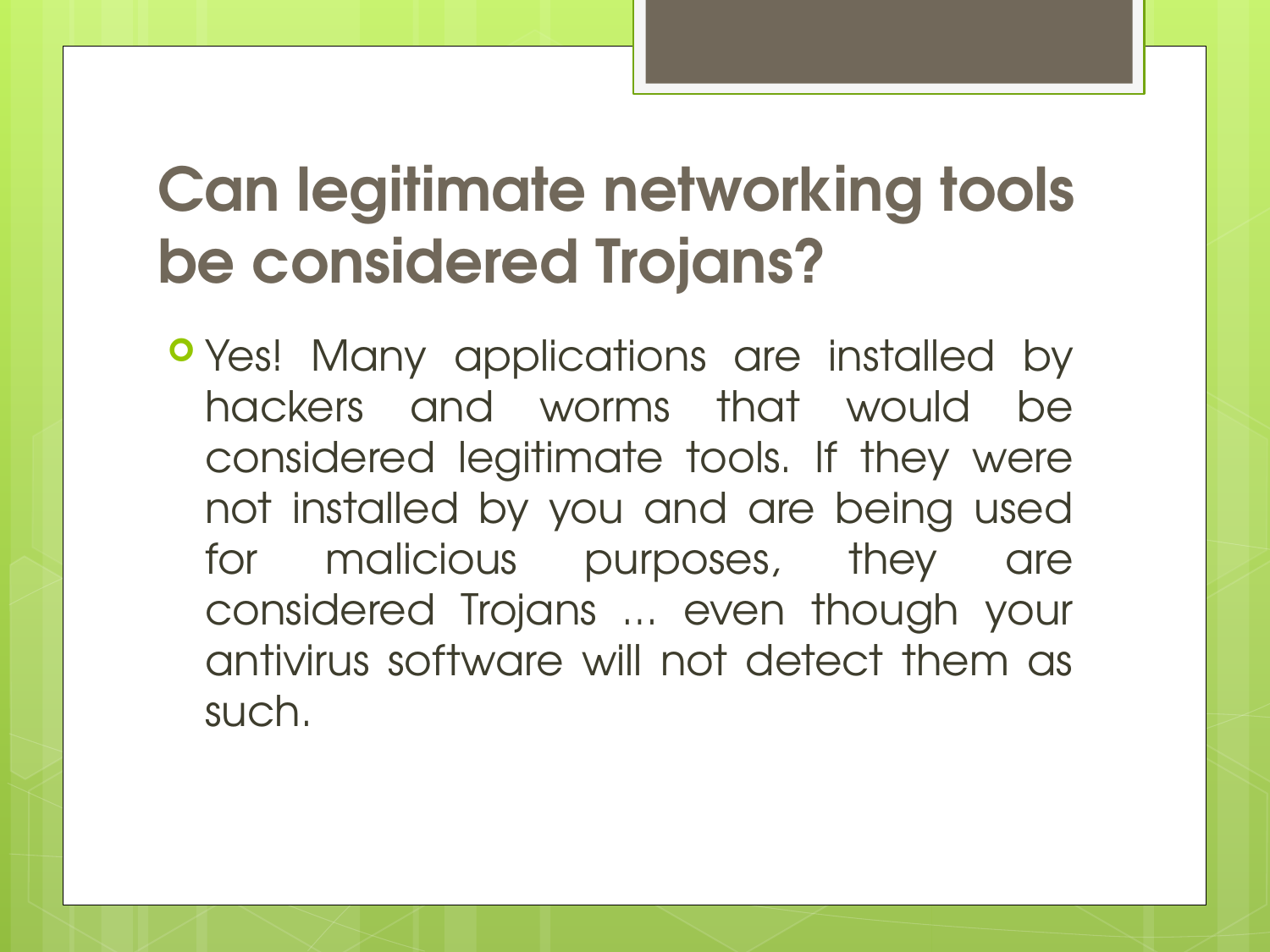

# Can legitimate networking tools be considered Trojans?
Yes! Many applications are installed by hackers and worms that would be considered legitimate tools. If they were not installed by you and are being used for malicious purposes, they are considered Trojans … even though your antivirus software will not detect them as such.